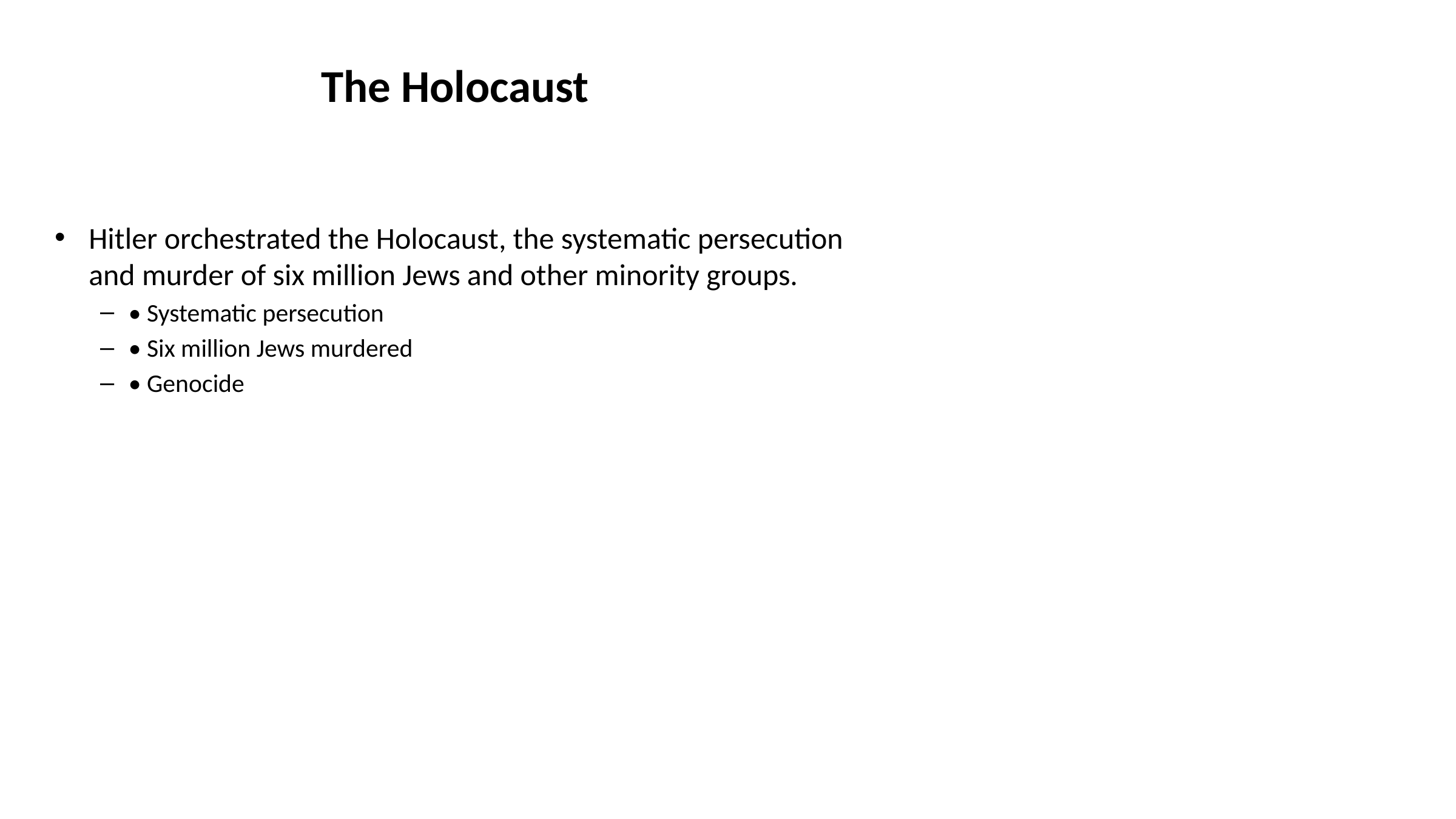

# The Holocaust

Hitler orchestrated the Holocaust, the systematic persecution and murder of six million Jews and other minority groups.
• Systematic persecution
• Six million Jews murdered
• Genocide